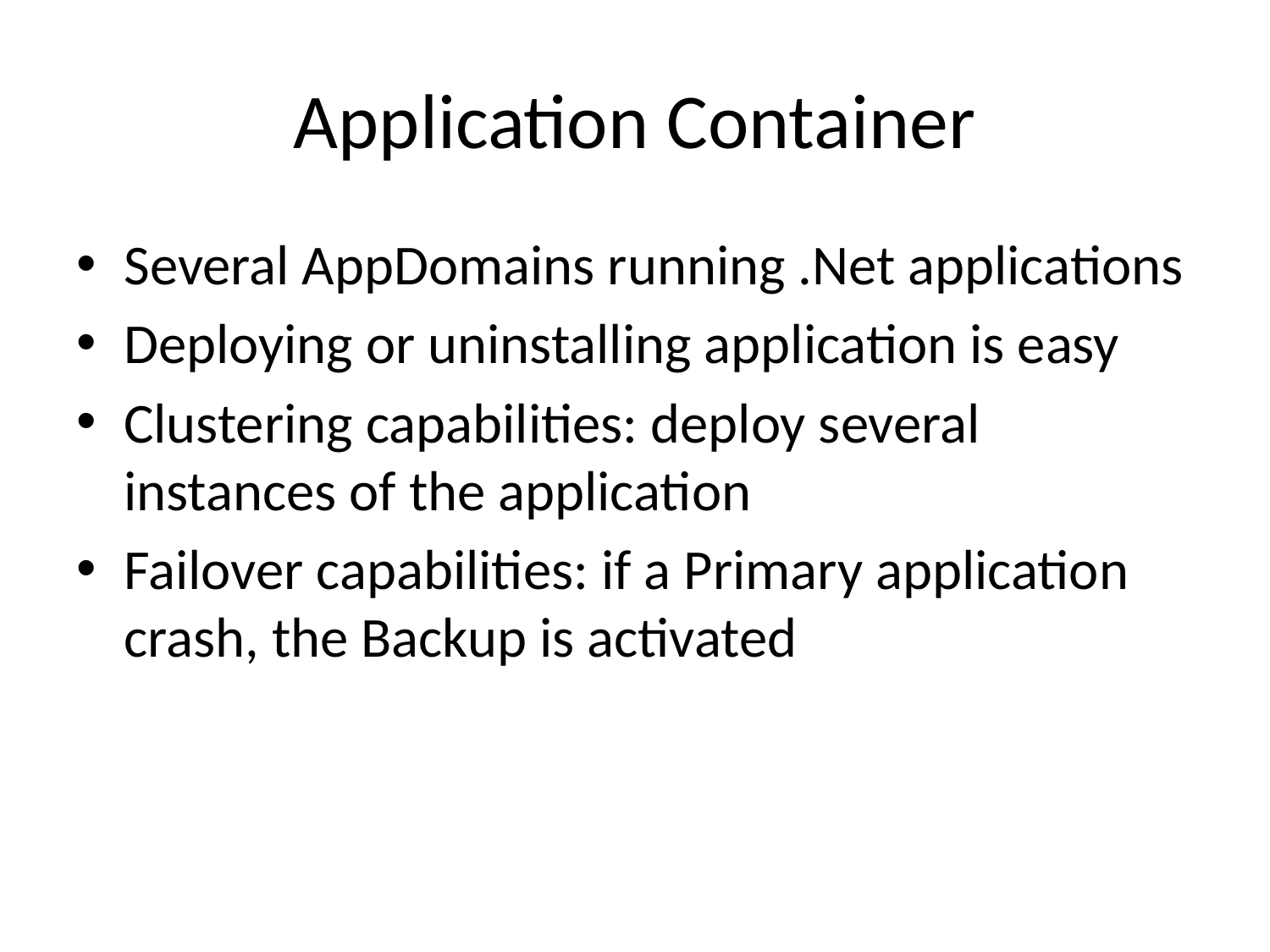

# Application Container
Several AppDomains running .Net applications
Deploying or uninstalling application is easy
Clustering capabilities: deploy several instances of the application
Failover capabilities: if a Primary application crash, the Backup is activated